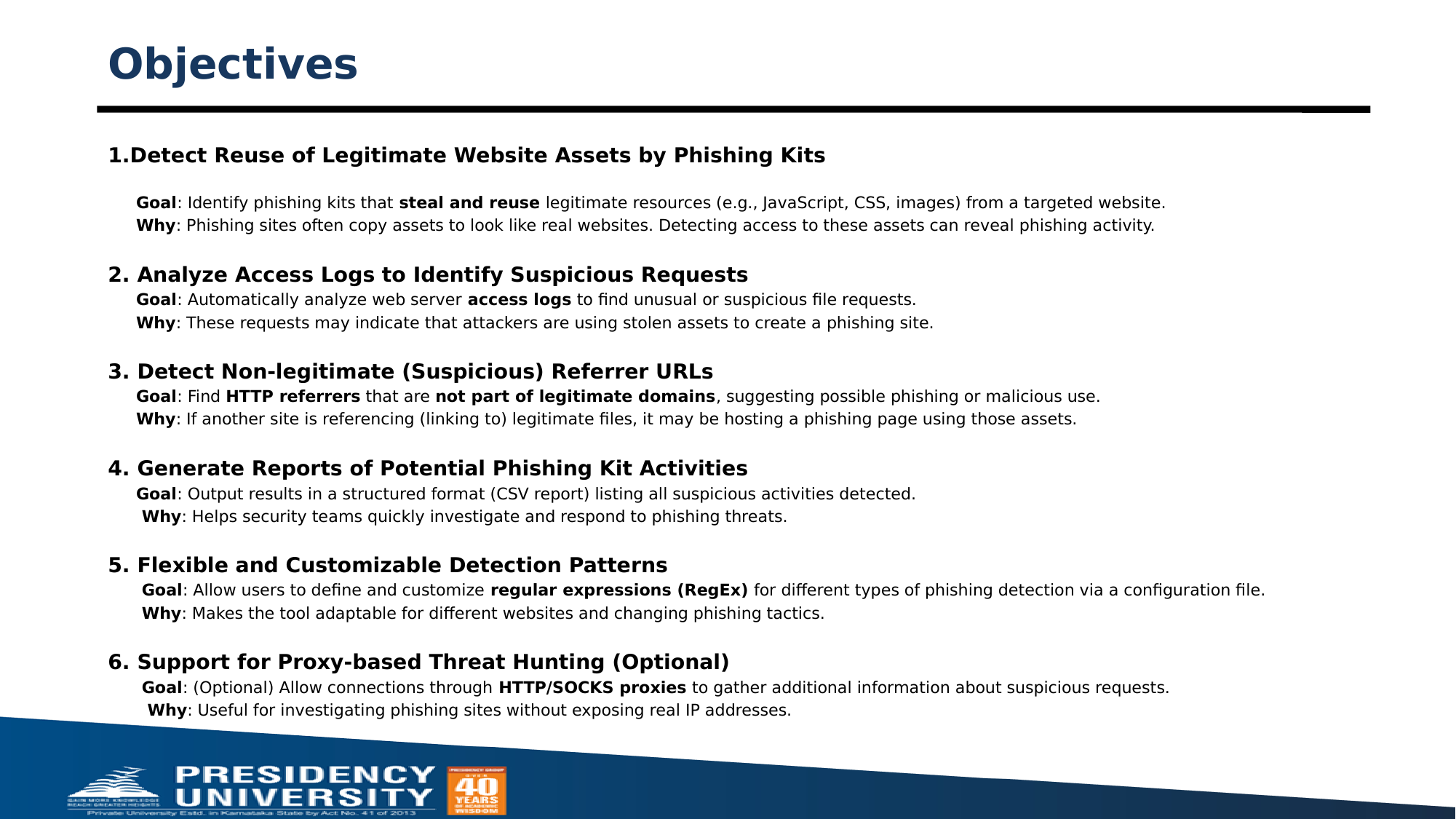

# Objectives
1.Detect Reuse of Legitimate Website Assets by Phishing Kits

     Goal: Identify phishing kits that steal and reuse legitimate resources (e.g., JavaScript, CSS, images) from a targeted website.
     Why: Phishing sites often copy assets to look like real websites. Detecting access to these assets can reveal phishing activity.

2. Analyze Access Logs to Identify Suspicious Requests
     Goal: Automatically analyze web server access logs to find unusual or suspicious file requests.
     Why: These requests may indicate that attackers are using stolen assets to create a phishing site.

3. Detect Non-legitimate (Suspicious) Referrer URLs
     Goal: Find HTTP referrers that are not part of legitimate domains, suggesting possible phishing or malicious use.
     Why: If another site is referencing (linking to) legitimate files, it may be hosting a phishing page using those assets.

4. Generate Reports of Potential Phishing Kit Activities
     Goal: Output results in a structured format (CSV report) listing all suspicious activities detected.
      Why: Helps security teams quickly investigate and respond to phishing threats.

5. Flexible and Customizable Detection Patterns
      Goal: Allow users to define and customize regular expressions (RegEx) for different types of phishing detection via a configuration file.
      Why: Makes the tool adaptable for different websites and changing phishing tactics.

6. Support for Proxy-based Threat Hunting (Optional)
      Goal: (Optional) Allow connections through HTTP/SOCKS proxies to gather additional information about suspicious requests.
       Why: Useful for investigating phishing sites without exposing real IP addresses.